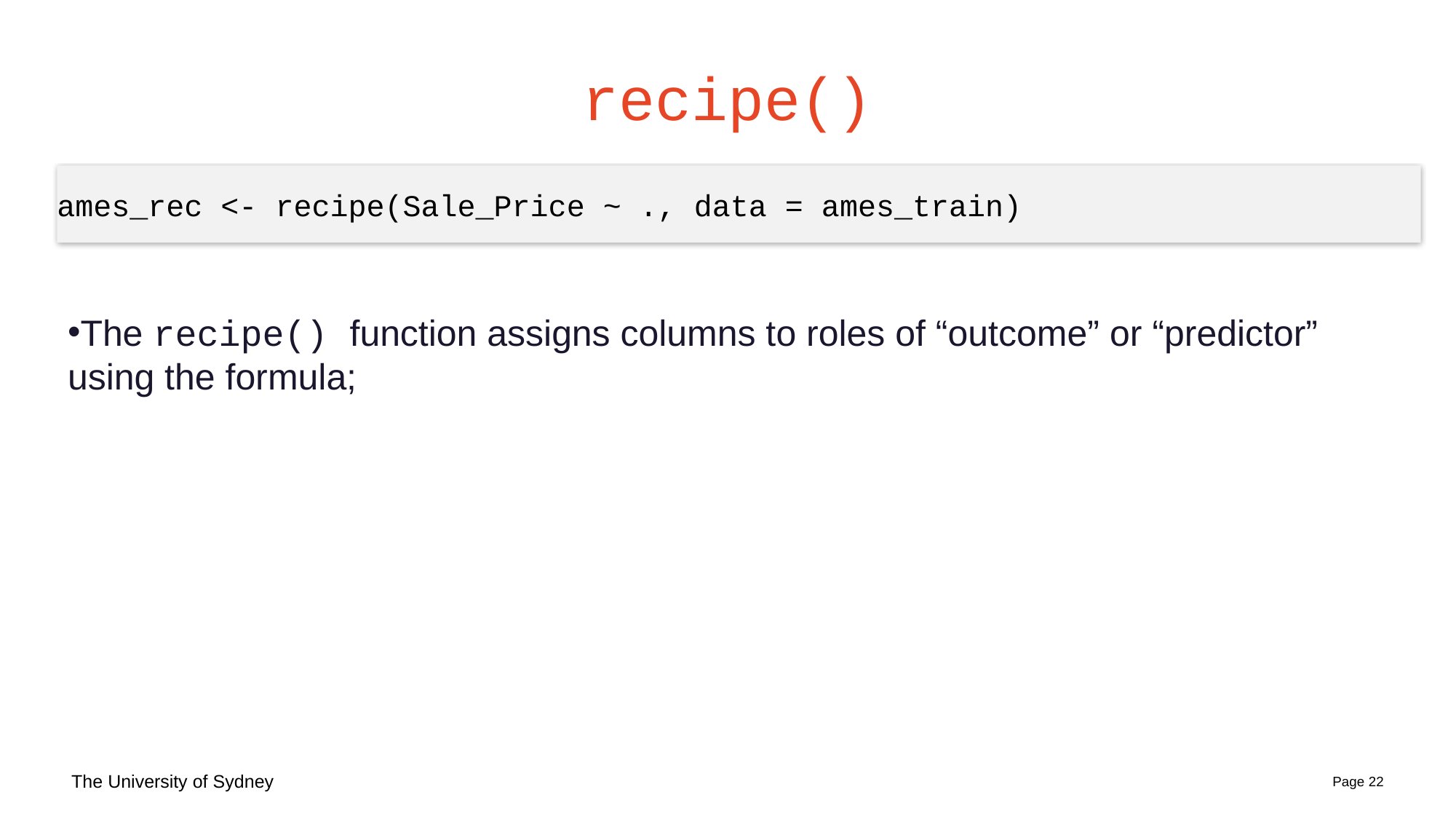

# recipe()
ames_rec <- recipe(Sale_Price ~ ., data = ames_train)
The recipe() function assigns columns to roles of “outcome” or “predictor” using the formula;